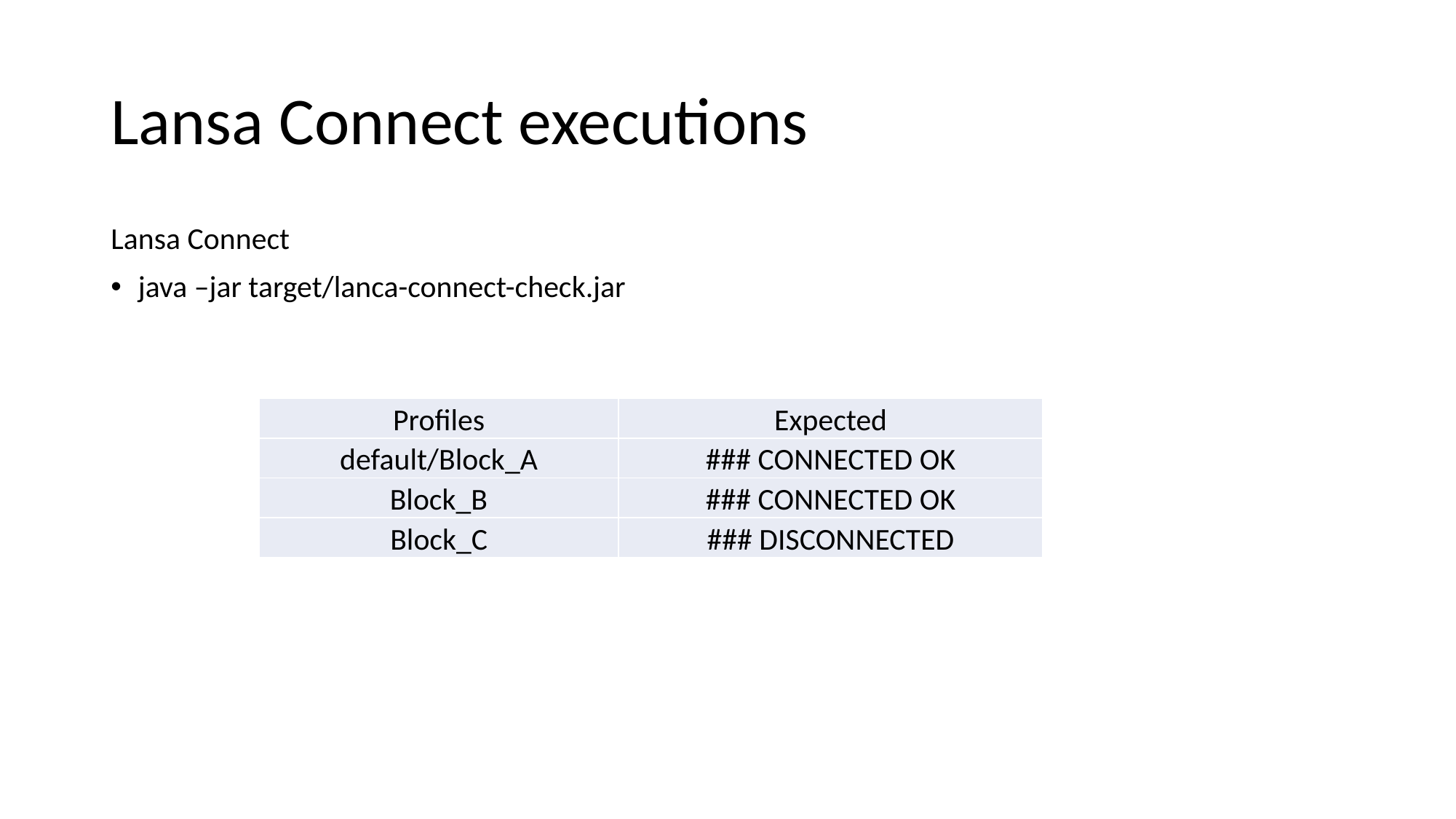

# Lansa Connect executions
Lansa Connect
java –jar target/lanca-connect-check.jar

| Profiles | Expected |
| --- | --- |
| default/Block\_A | ### CONNECTED OK |
| Block\_B | ### CONNECTED OK |
| Block\_C | ### DISCONNECTED |